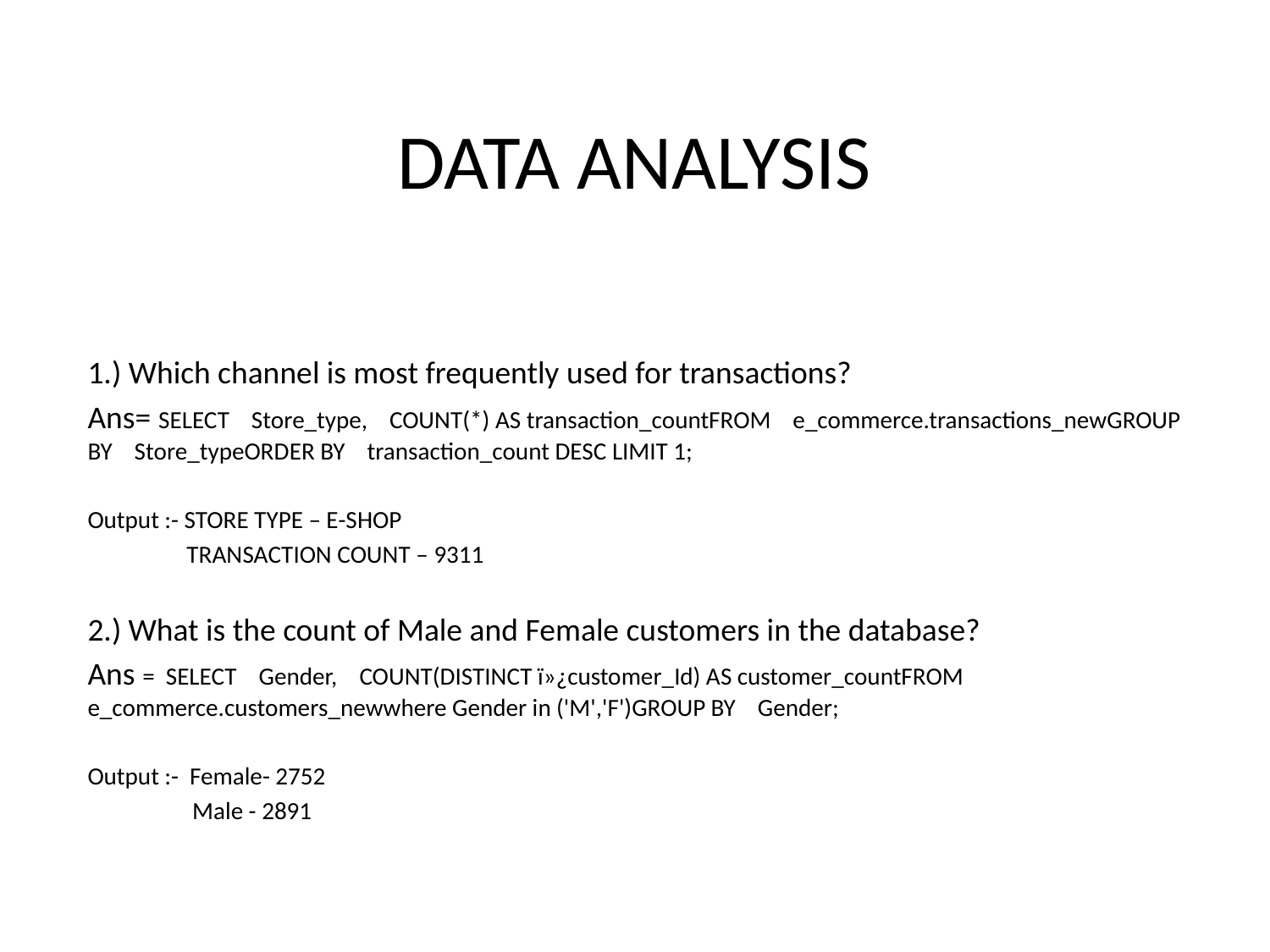

# DATA ANALYSIS
1.) Which channel is most frequently used for transactions?
Ans= SELECT    Store_type,    COUNT(*) AS transaction_countFROM    e_commerce.transactions_newGROUP BY    Store_typeORDER BY    transaction_count DESC LIMIT 1;

Output :- STORE TYPE – E-SHOP
                  TRANSACTION COUNT – 9311

2.) What is the count of Male and Female customers in the database?
Ans =  SELECT    Gender,    COUNT(DISTINCT ï»¿customer_Id) AS customer_countFROM    e_commerce.customers_newwhere Gender in ('M','F')GROUP BY    Gender;

Output :-  Female- 2752
                   Male - 2891